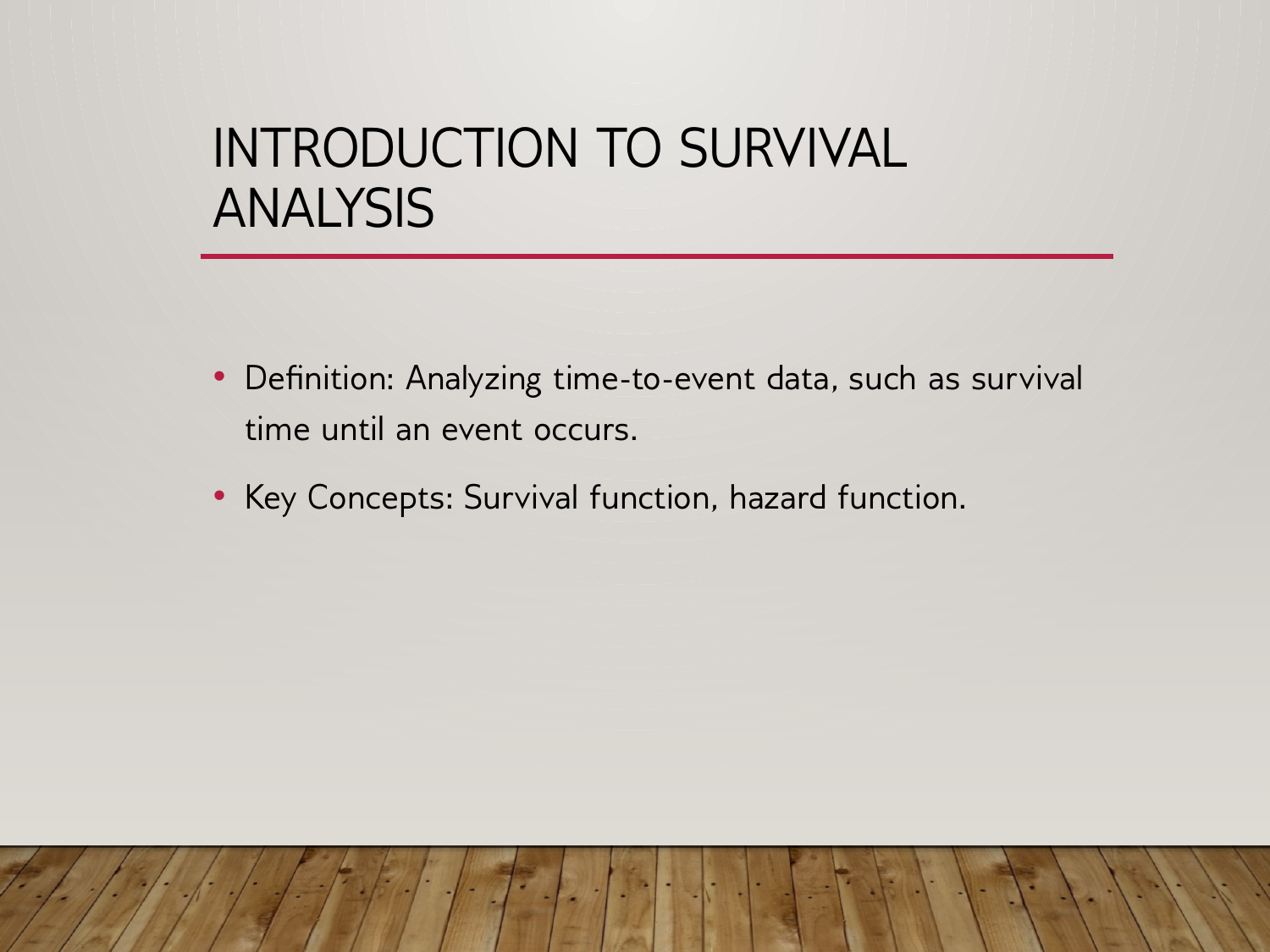

# Introduction to Survival Analysis

Definition: Analyzing time-to-event data, such as survival time until an event occurs.
Key Concepts: Survival function, hazard function.